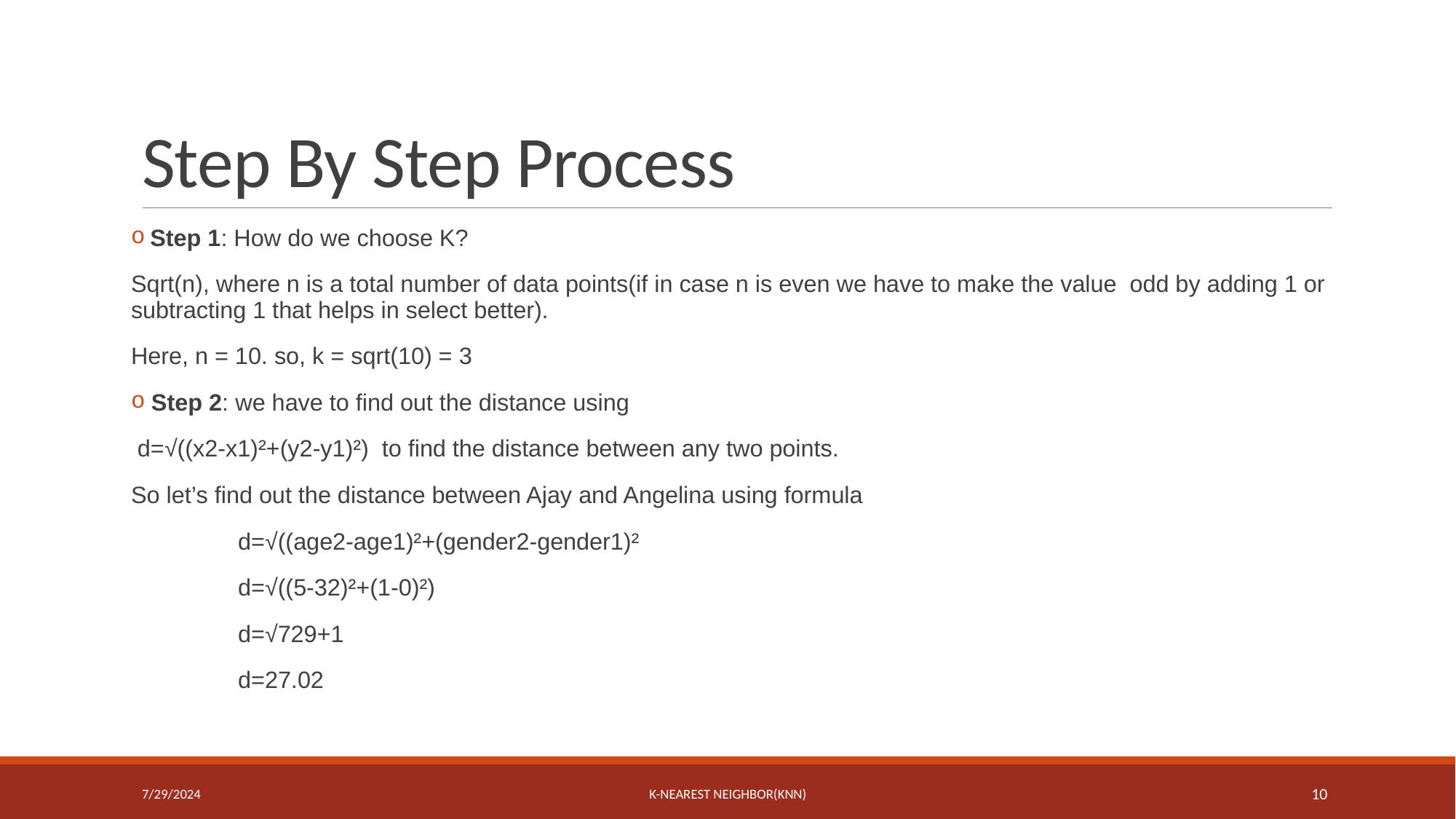

# Step By Step Process
 Step 1: How do we choose K?
Sqrt(n), where n is a total number of data points(if in case n is even we have to make the value  odd by adding 1 or subtracting 1 that helps in select better).
Here, n = 10. so, k = sqrt(10) = 3
 Step 2: we have to find out the distance using
 d=√((x2-x1)²+(y2-y1)²)  to find the distance between any two points.
So let’s find out the distance between Ajay and Angelina using formula
			d=√((age2-age1)²+(gender2-gender1)²
			d=√((5-32)²+(1-0)²)
			d=√729+1
			d=27.02

7/29/2024
K-Nearest Neighbor(KNN)
10